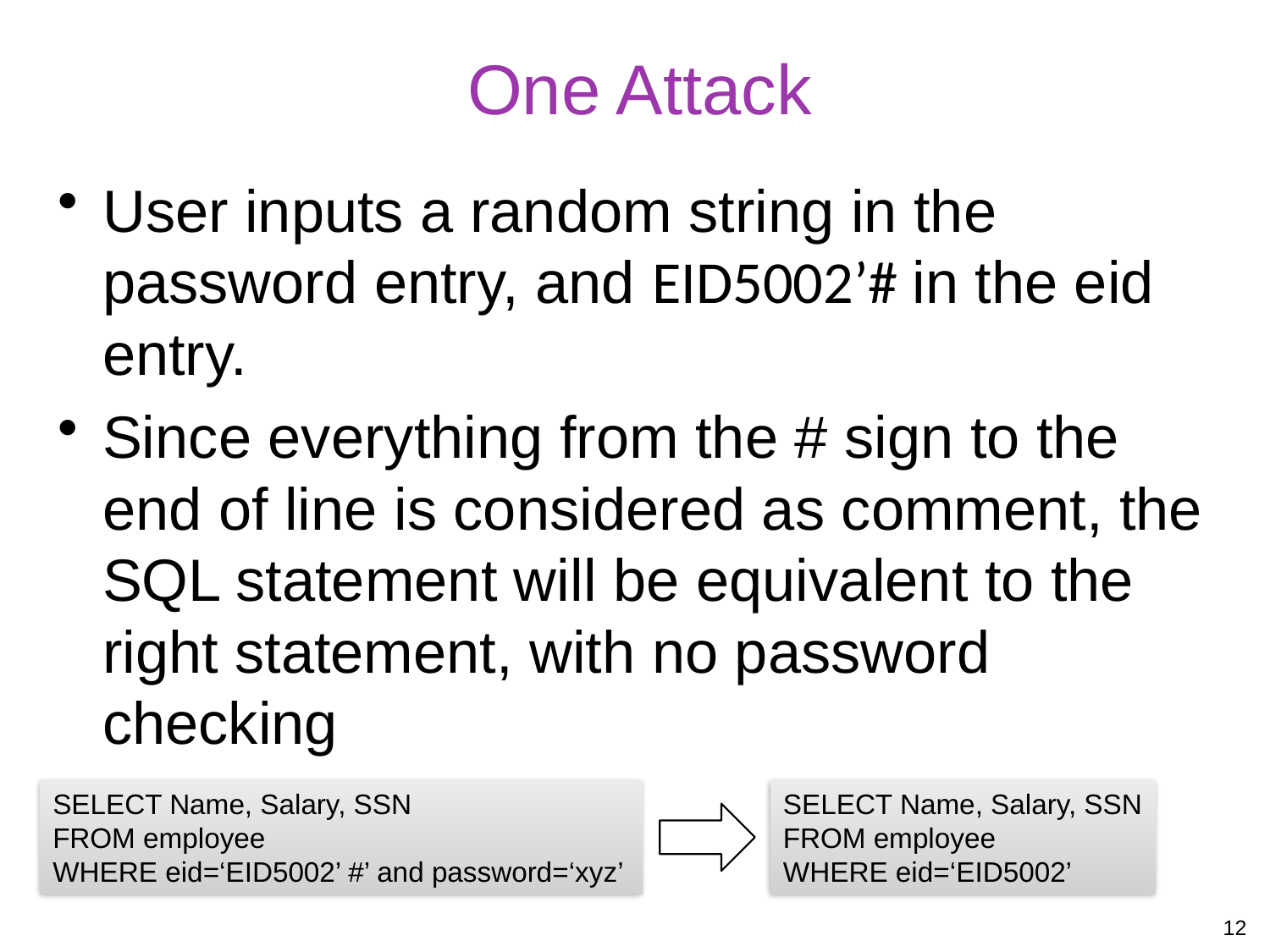

# One Attack
User inputs a random string in the password entry, and EID5002’# in the eid entry.
Since everything from the # sign to the end of line is considered as comment, the SQL statement will be equivalent to the right statement, with no password checking

SELECT Name, Salary, SSN
FROM employee
WHERE eid=‘EID5002’ #’ and password=‘xyz’
SELECT Name, Salary, SSN
FROM employee
WHERE eid=‘EID5002’

12